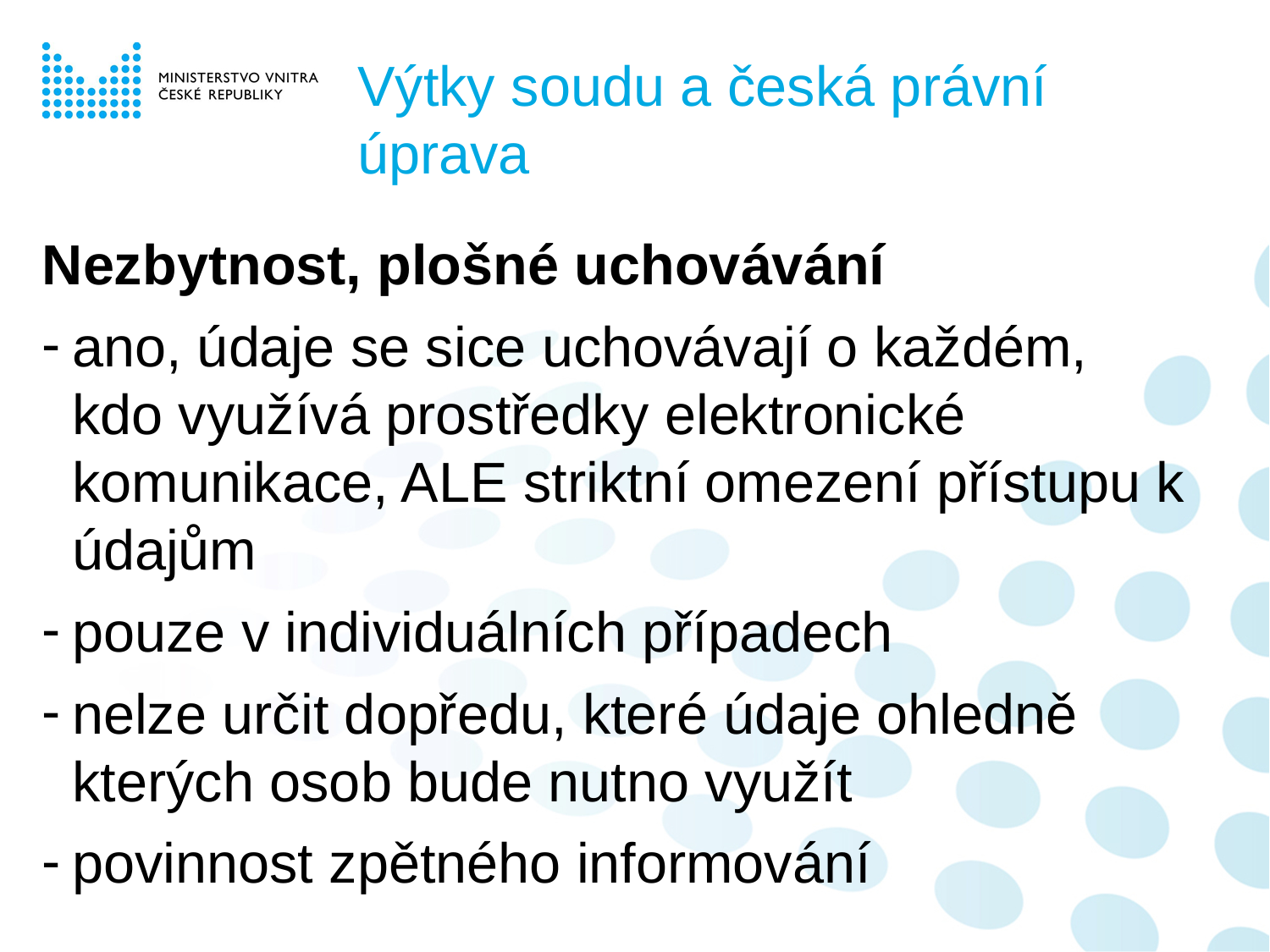

Výtky soudu a česká právní úprava
Nezbytnost, plošné uchovávání
ano, údaje se sice uchovávají o každém, kdo využívá prostředky elektronické komunikace, ALE striktní omezení přístupu k údajům
pouze v individuálních případech
nelze určit dopředu, které údaje ohledně kterých osob bude nutno využít
povinnost zpětného informování